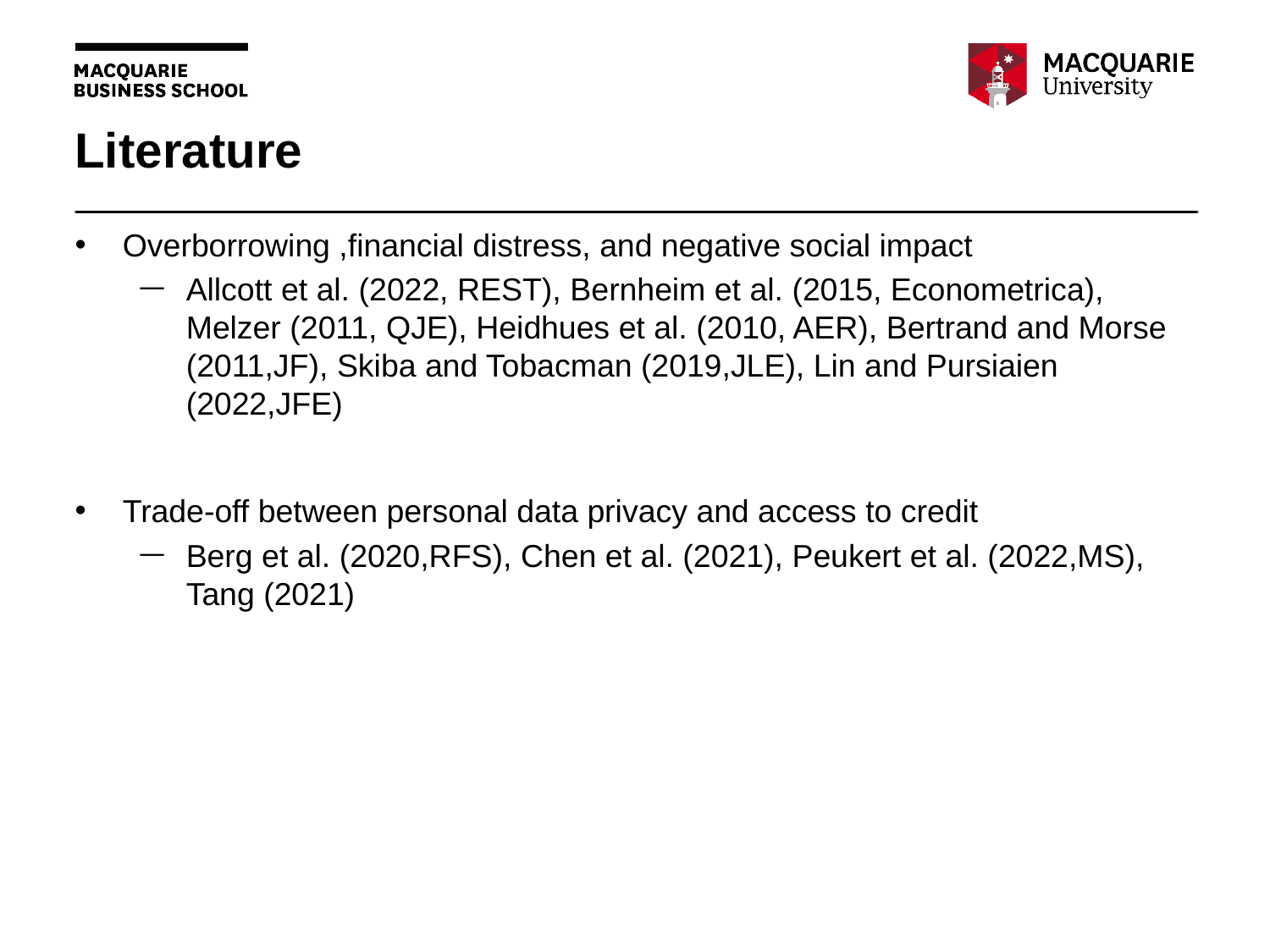

# Literature
Overborrowing ,financial distress, and negative social impact
Allcott et al. (2022, REST), Bernheim et al. (2015, Econometrica), Melzer (2011, QJE), Heidhues et al. (2010, AER), Bertrand and Morse (2011,JF), Skiba and Tobacman (2019,JLE), Lin and Pursiaien (2022,JFE)

Trade-off between personal data privacy and access to credit
Berg et al. (2020,RFS), Chen et al. (2021), Peukert et al. (2022,MS), Tang (2021)